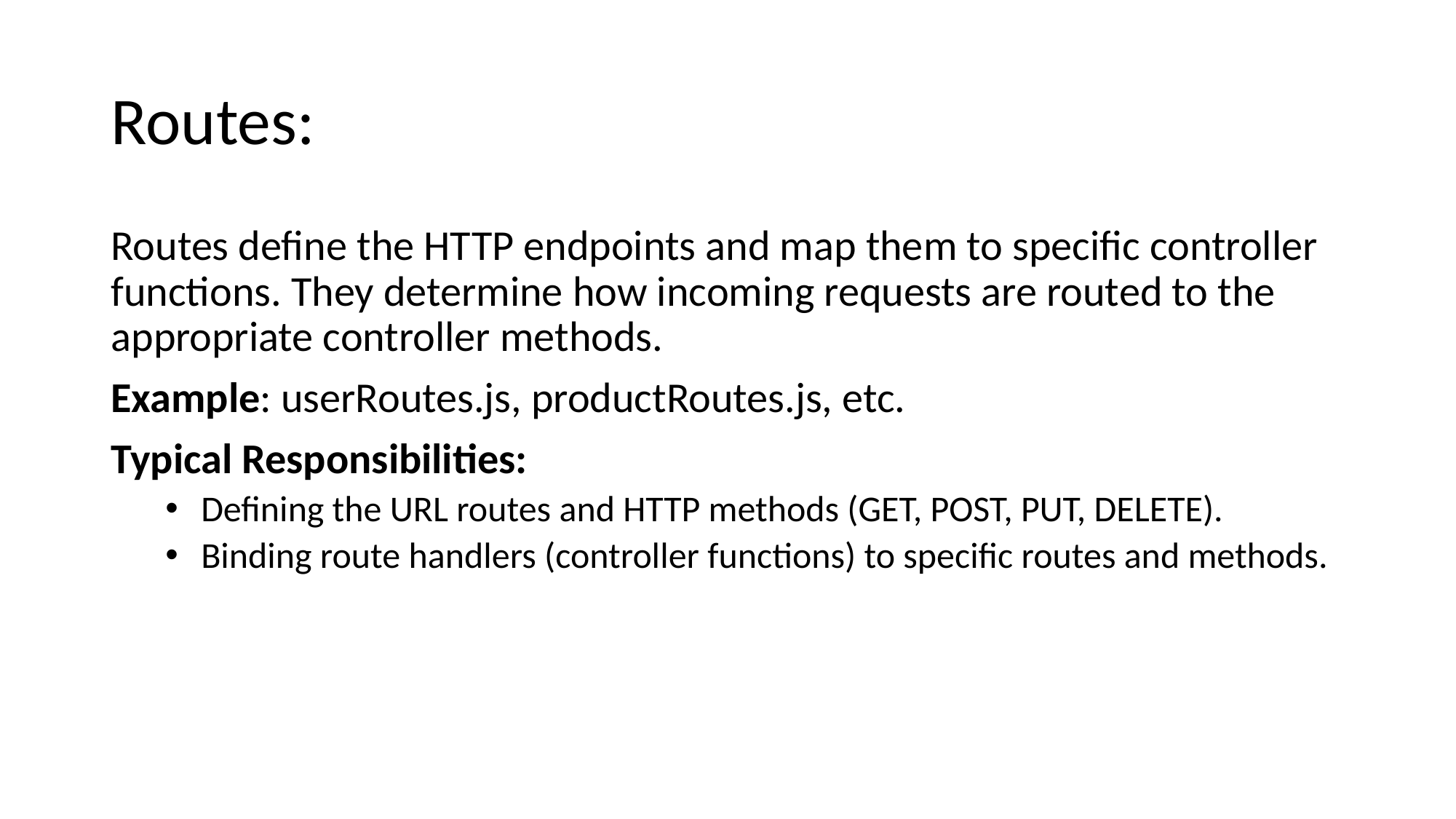

# Routes:
Routes define the HTTP endpoints and map them to specific controller functions. They determine how incoming requests are routed to the appropriate controller methods.
Example: userRoutes.js, productRoutes.js, etc.
Typical Responsibilities:
 Defining the URL routes and HTTP methods (GET, POST, PUT, DELETE).
 Binding route handlers (controller functions) to specific routes and methods.